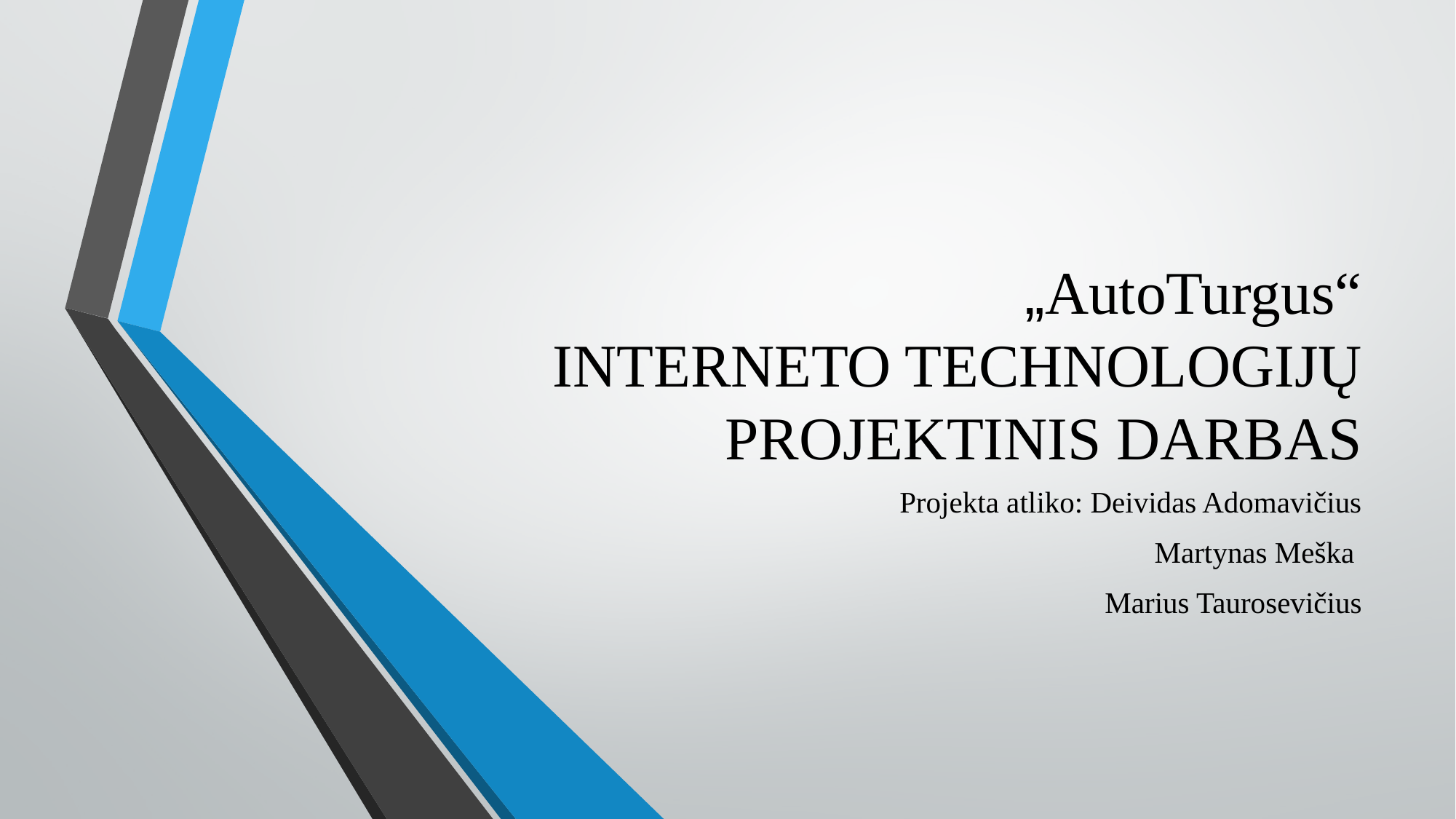

# „AutoTurgus“ INTERNETO TECHNOLOGIJŲ PROJEKTINIS DARBAS
				Projekta atliko: Deividas Adomavičius
					      Martynas Meška
						Marius Taurosevičius